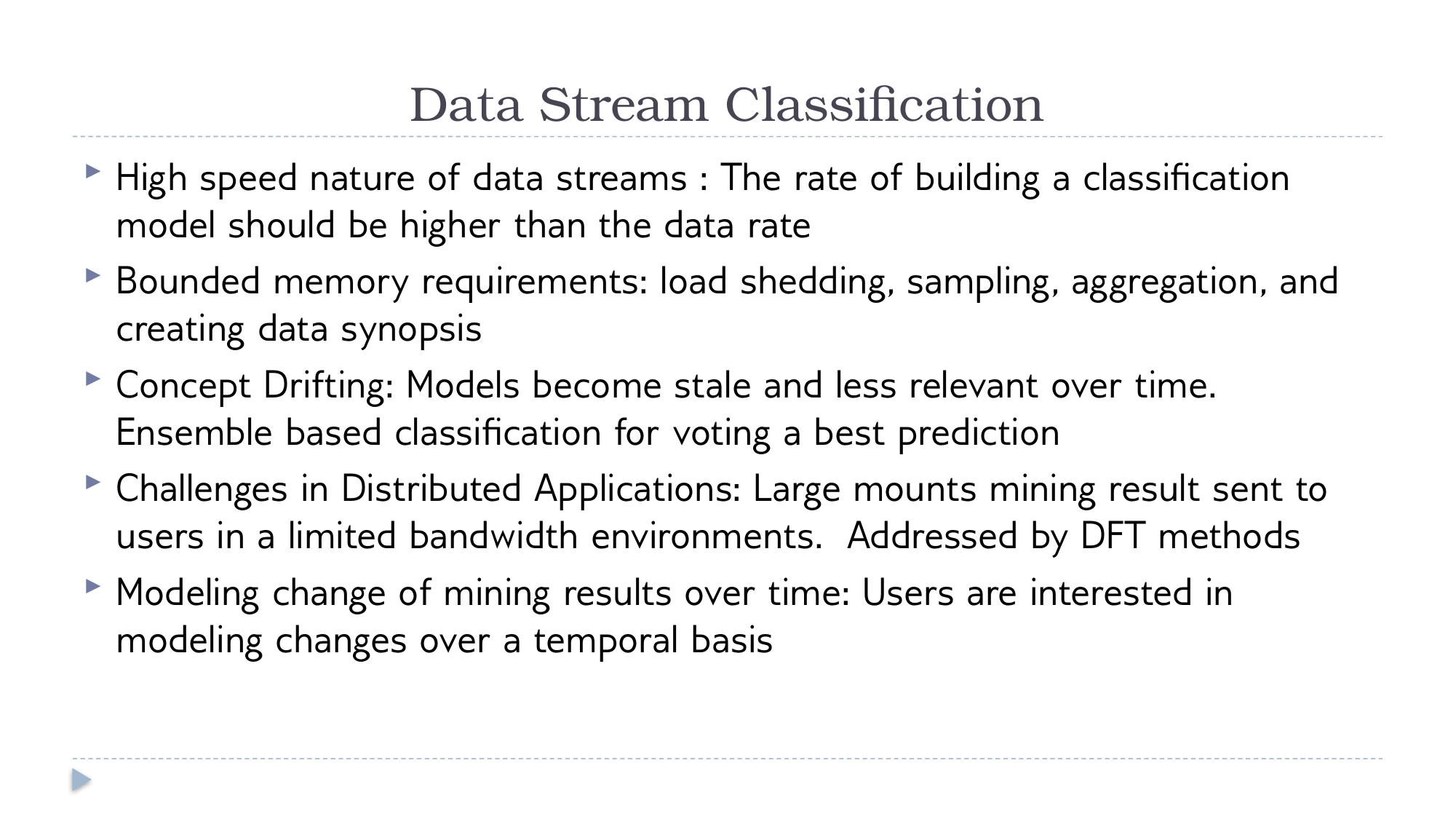

# Data Stream Classification
High speed nature of data streams : The rate of building a classification model should be higher than the data rate
Bounded memory requirements: load shedding, sampling, aggregation, and creating data synopsis
Concept Drifting: Models become stale and less relevant over time. Ensemble based classification for voting a best prediction
Challenges in Distributed Applications: Large mounts mining result sent to users in a limited bandwidth environments.  Addressed by DFT methods
Modeling change of mining results over time: Users are interested in modeling changes over a temporal basis